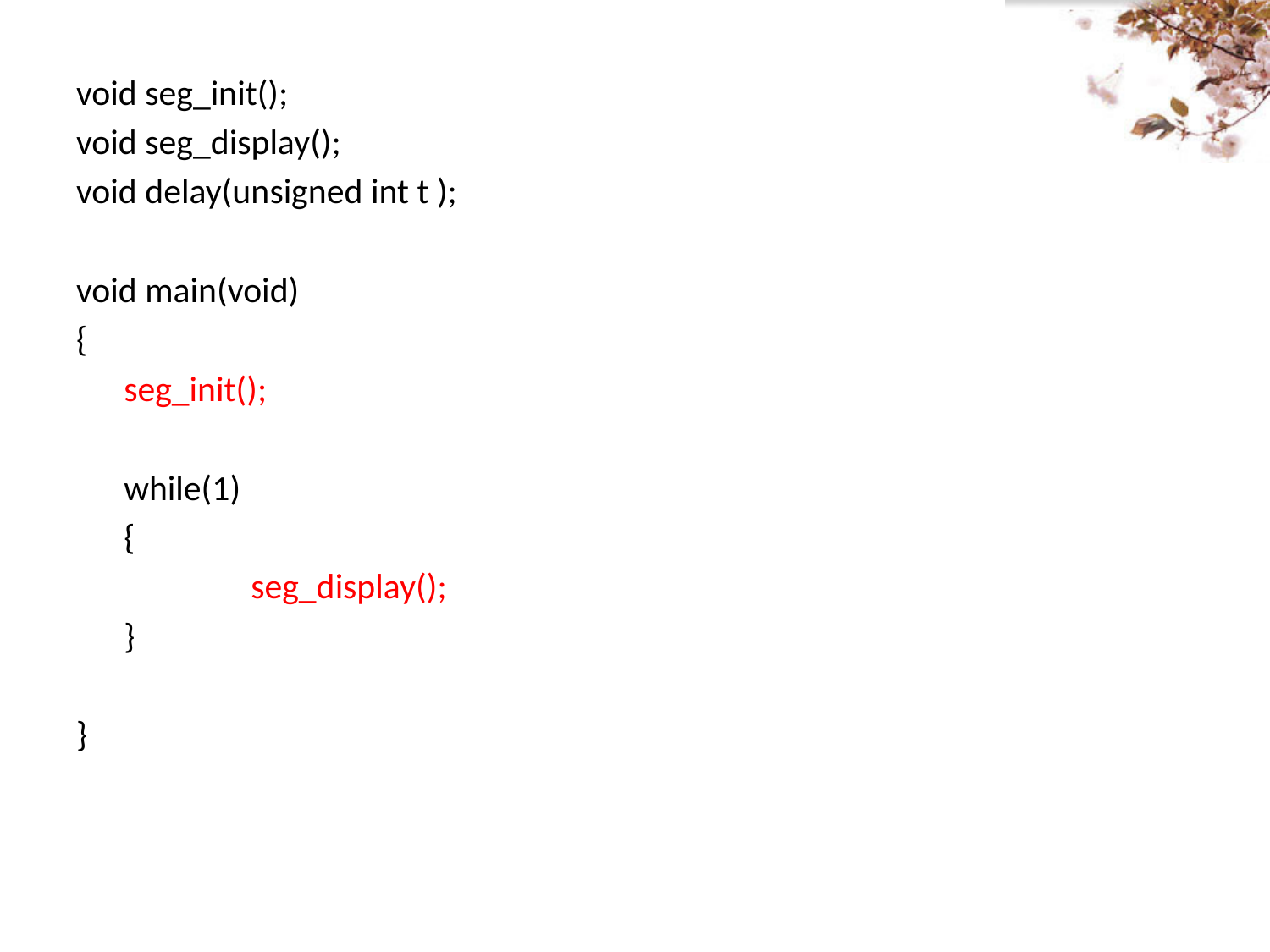

# void seg_init();
void seg_display();
void delay(unsigned int t );

void main(void)
{
	seg_init();

	while(1)
	{
		seg_display();
	}

}